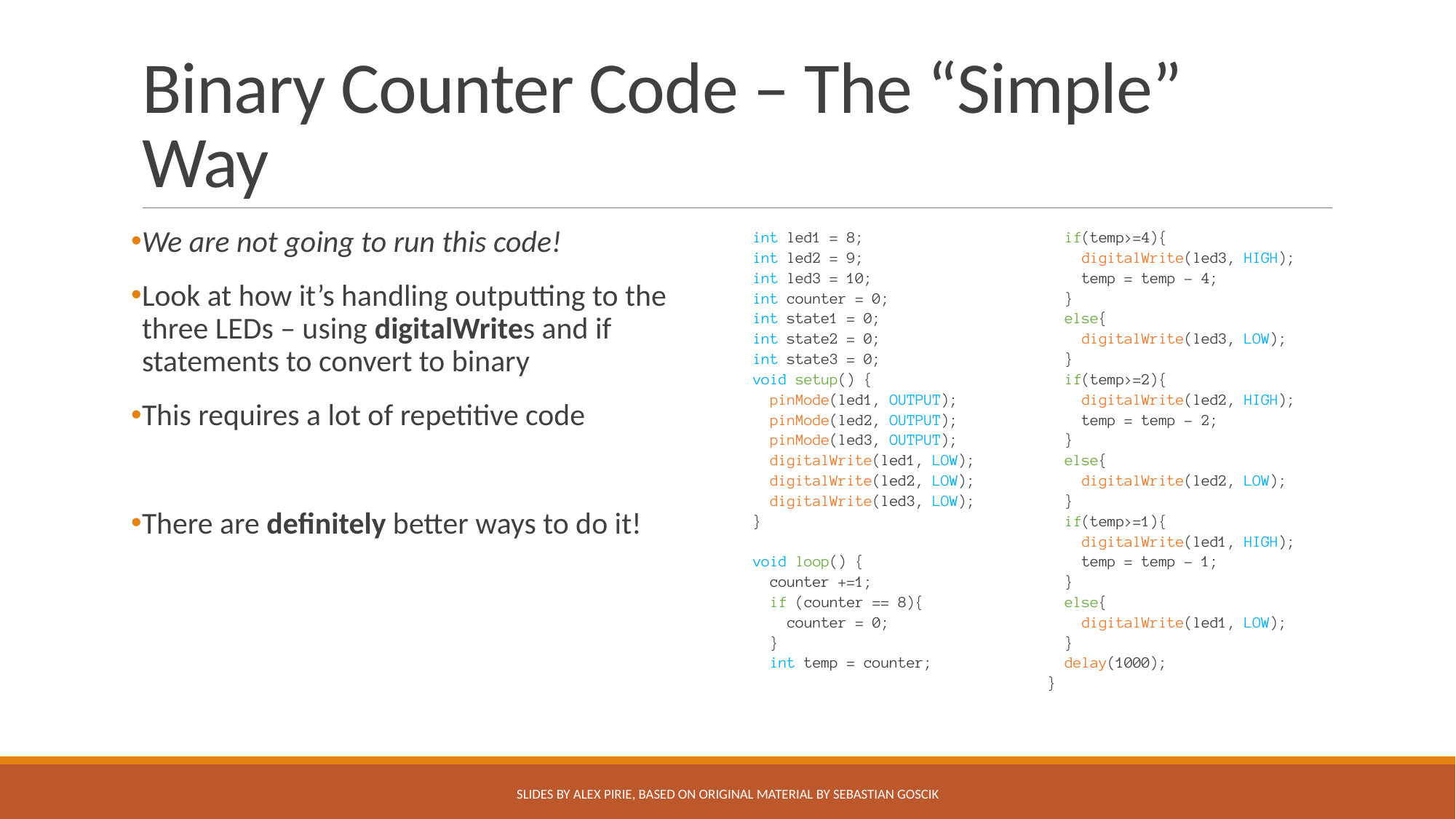

# Binary Counter Code – The “Simple” Way
We are not going to run this code!
Look at how it’s handling outputting to the three LEDs – using digitalWrites and if statements to convert to binary
This requires a lot of repetitive code

There are definitely better ways to do it!
int led1 = 8;
int led2 = 9;
int led3 = 10;
int counter = 0;
int state1 = 0;
int state2 = 0;
int state3 = 0;
void setup() {
  pinMode(led1, OUTPUT);
  pinMode(led2, OUTPUT);
  pinMode(led3, OUTPUT);
  digitalWrite(led1, LOW);
  digitalWrite(led2, LOW);
  digitalWrite(led3, LOW);
}

void loop() {
  counter +=1;
  if (counter == 8){
    counter = 0;
  }
  int temp = counter;

  if(temp>=4){
    digitalWrite(led3, HIGH);
    temp = temp - 4;
  }
  else{
    digitalWrite(led3, LOW);
  }
  if(temp>=2){
    digitalWrite(led2, HIGH);
    temp = temp - 2;
  }
  else{
    digitalWrite(led2, LOW);
  }
  if(temp>=1){
    digitalWrite(led1, HIGH);
    temp = temp - 1;
  }
  else{
    digitalWrite(led1, LOW);
  }
  delay(1000);
}
Slides by Alex Pirie, based on original material by Sebastian Goscik